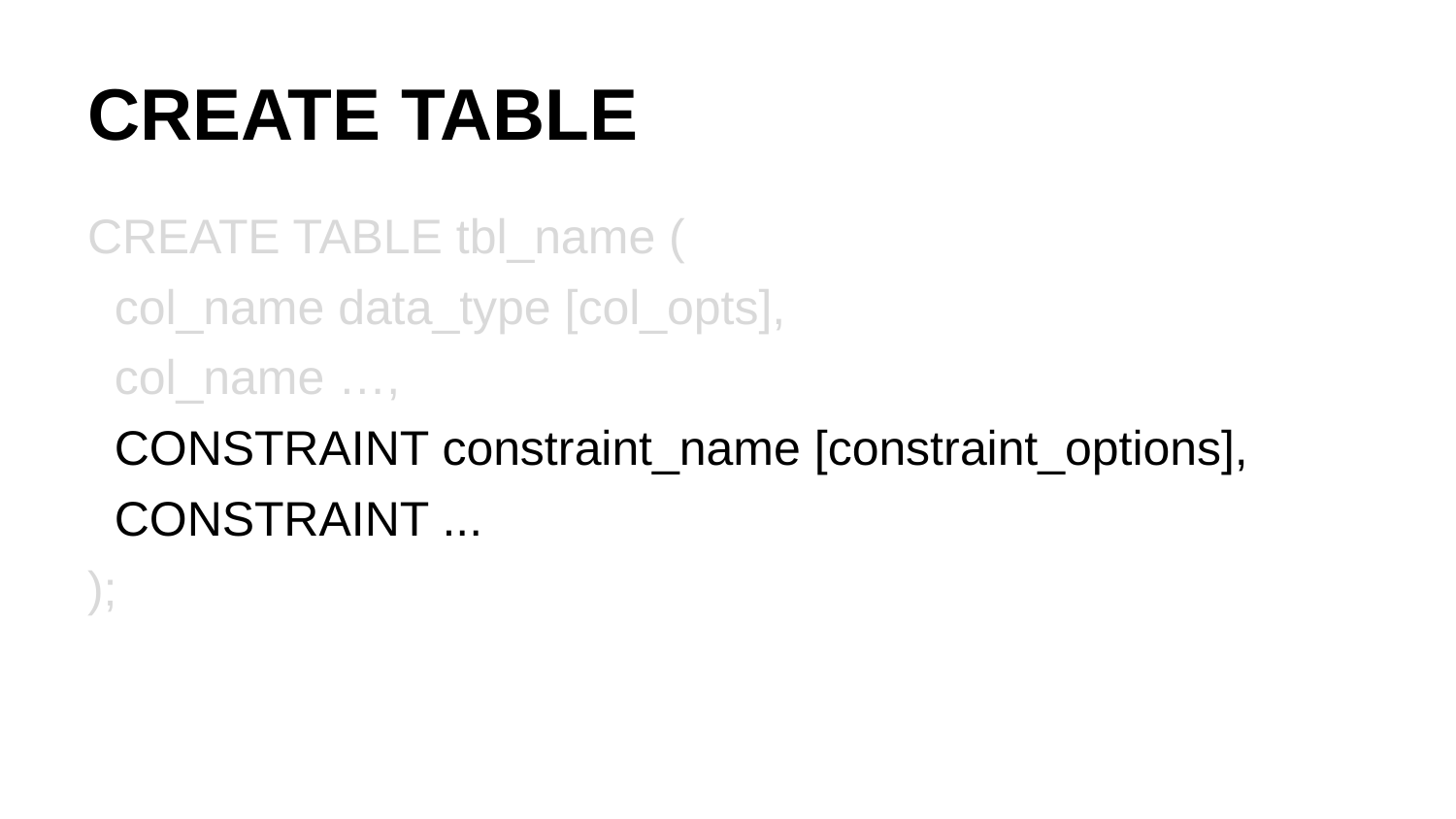

# CREATE TABLE
CREATE TABLE tbl_name (
  col_name data_type [col_opts],
  col_name …,
  CONSTRAINT constraint_name [constraint_options],
  CONSTRAINT ...
);